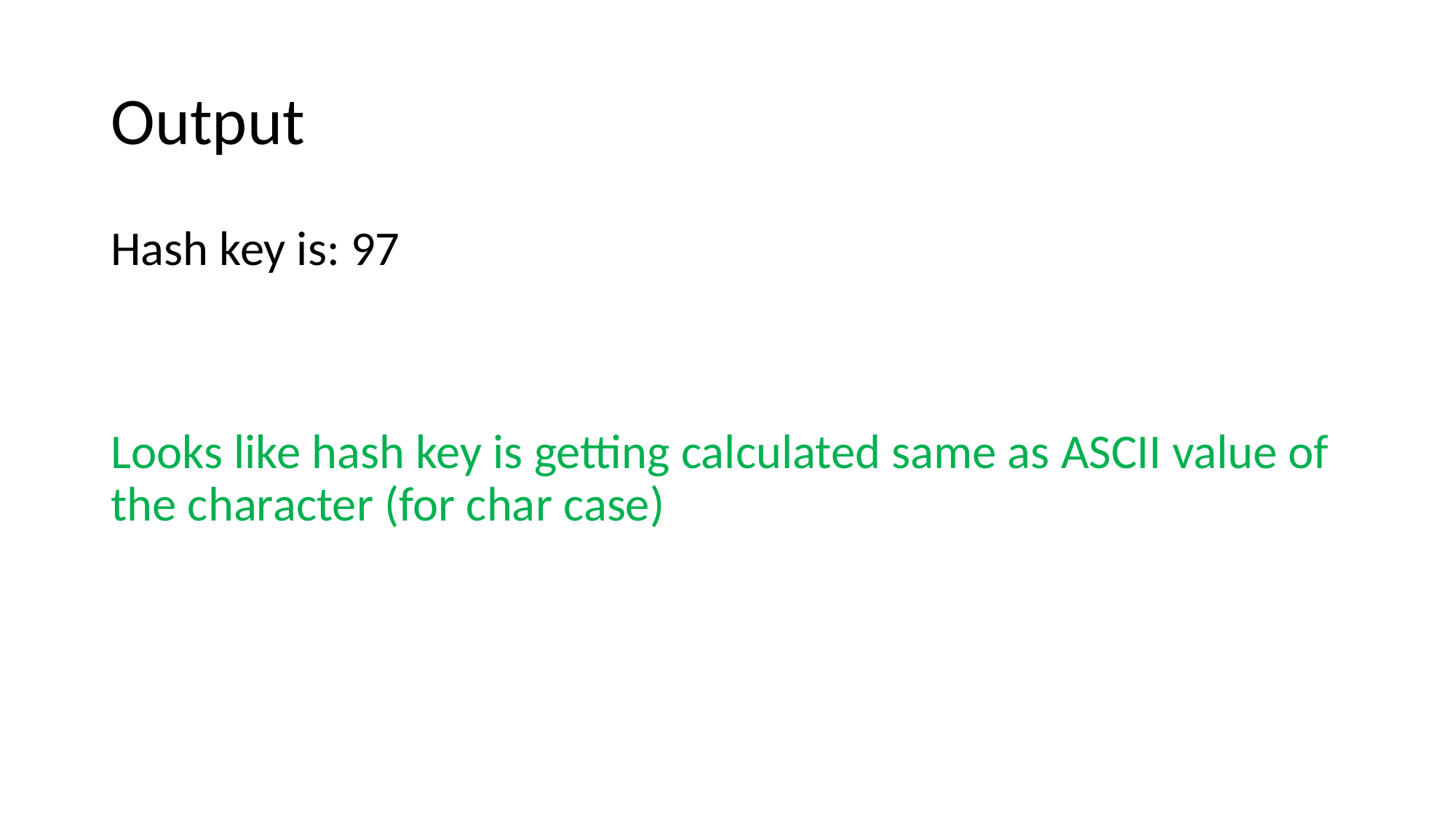

# Output
Hash key is: 97

Looks like hash key is getting calculated same as ASCII value of the character (for char case)